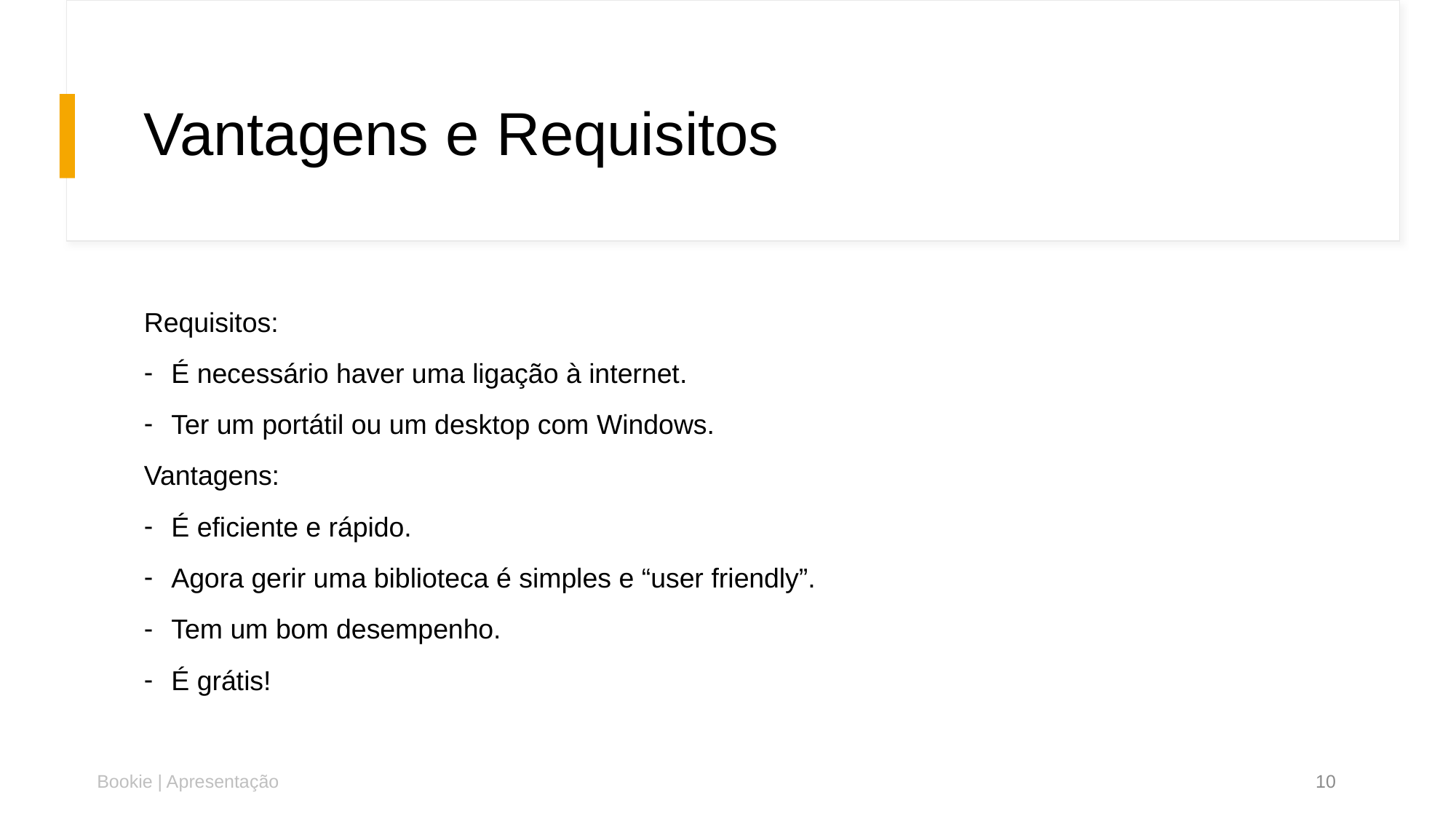

# Vantagens e Requisitos
Requisitos:
É necessário haver uma ligação à internet.
Ter um portátil ou um desktop com Windows.
Vantagens:
É eficiente e rápido.
Agora gerir uma biblioteca é simples e “user friendly”.
Tem um bom desempenho.
É grátis!
Bookie | Apresentação
10